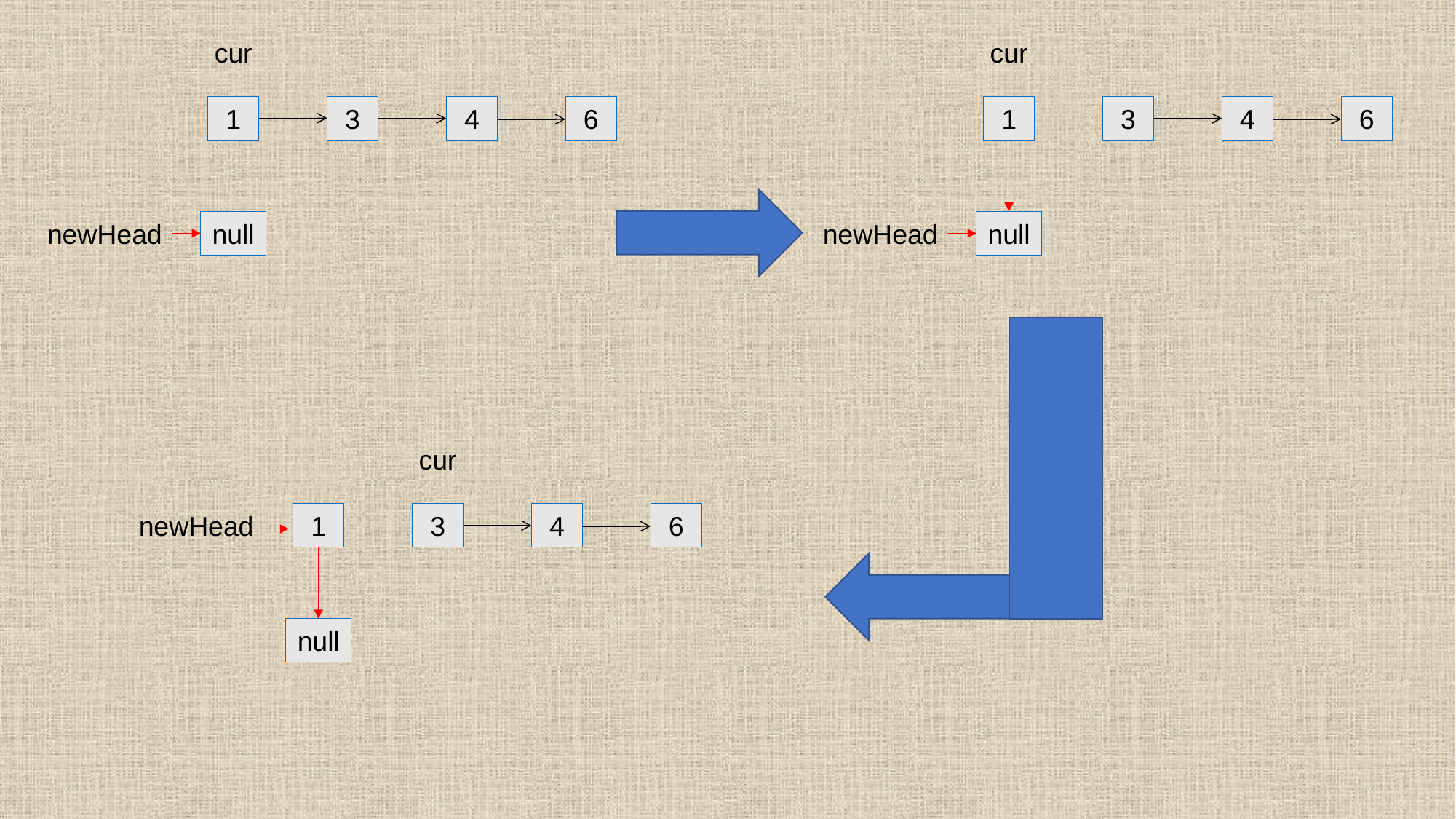

cur
cur
1
3
4
6
1
3
4
6

newHead
null
newHead
null

cur
newHead
1
3
4
6

null